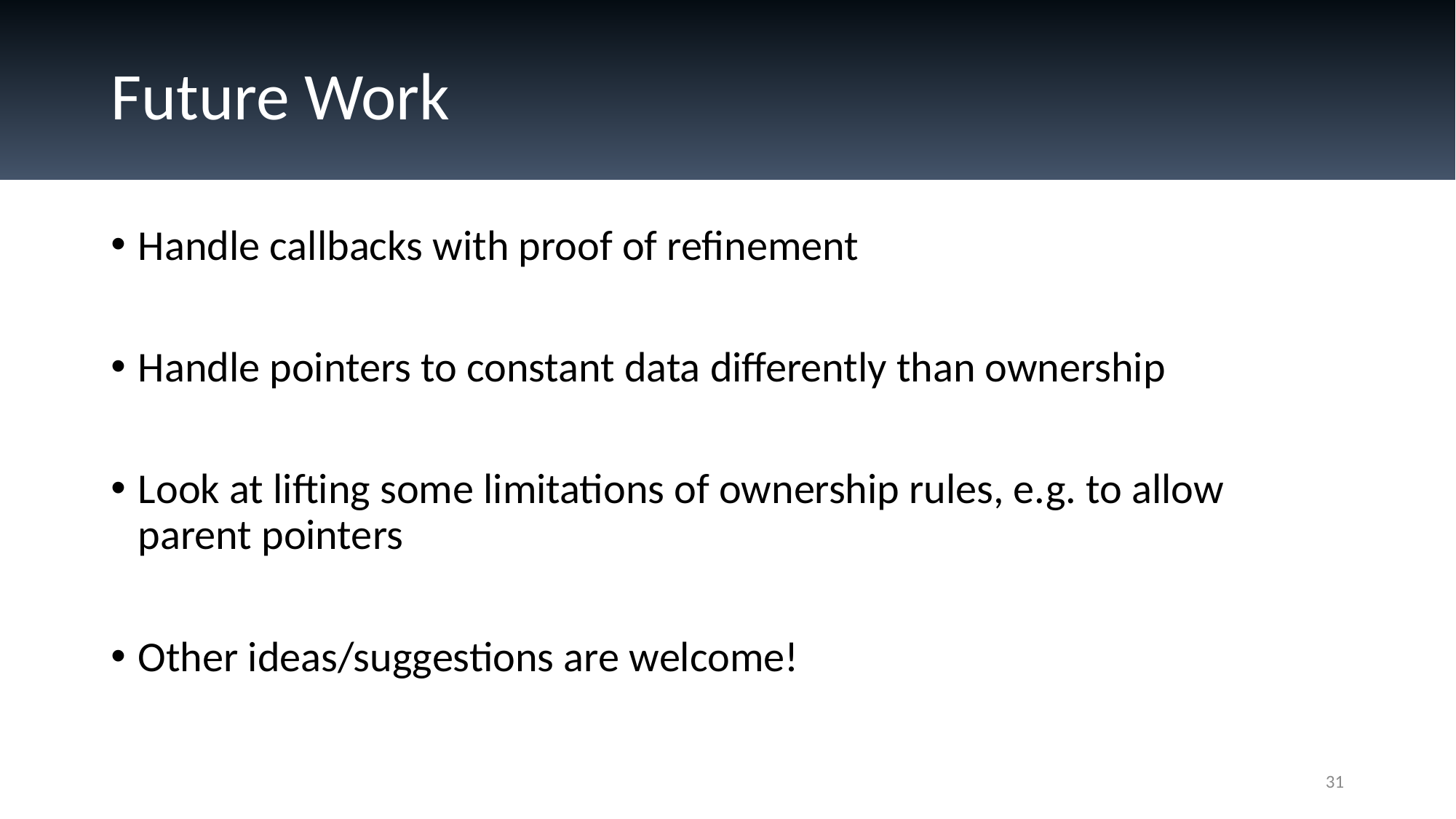

# Future Work
Handle callbacks with proof of refinement

Handle pointers to constant data differently than ownership

Look at lifting some limitations of ownership rules, e.g. to allow parent pointers

Other ideas/suggestions are welcome!

31